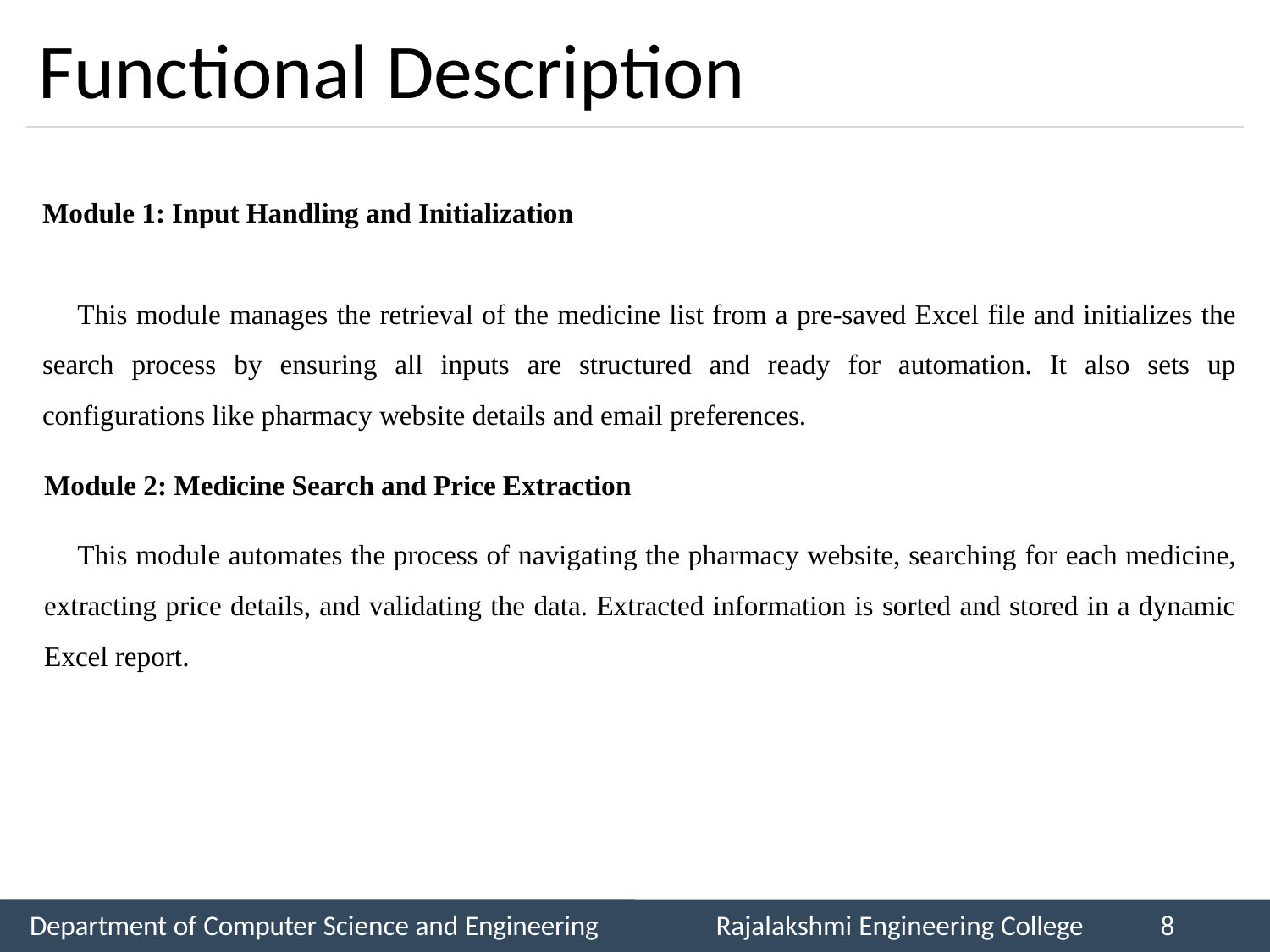

# Functional Description
Module 1: Input Handling and Initialization
    This module manages the retrieval of the medicine list from a pre-saved Excel file and initializes the search process by ensuring all inputs are structured and ready for automation. It also sets up configurations like pharmacy website details and email preferences.
Module 2: Medicine Search and Price Extraction
    This module automates the process of navigating the pharmacy website, searching for each medicine, extracting price details, and validating the data. Extracted information is sorted and stored in a dynamic Excel report.
Department of Computer Science and Engineering
Rajalakshmi Engineering College
8